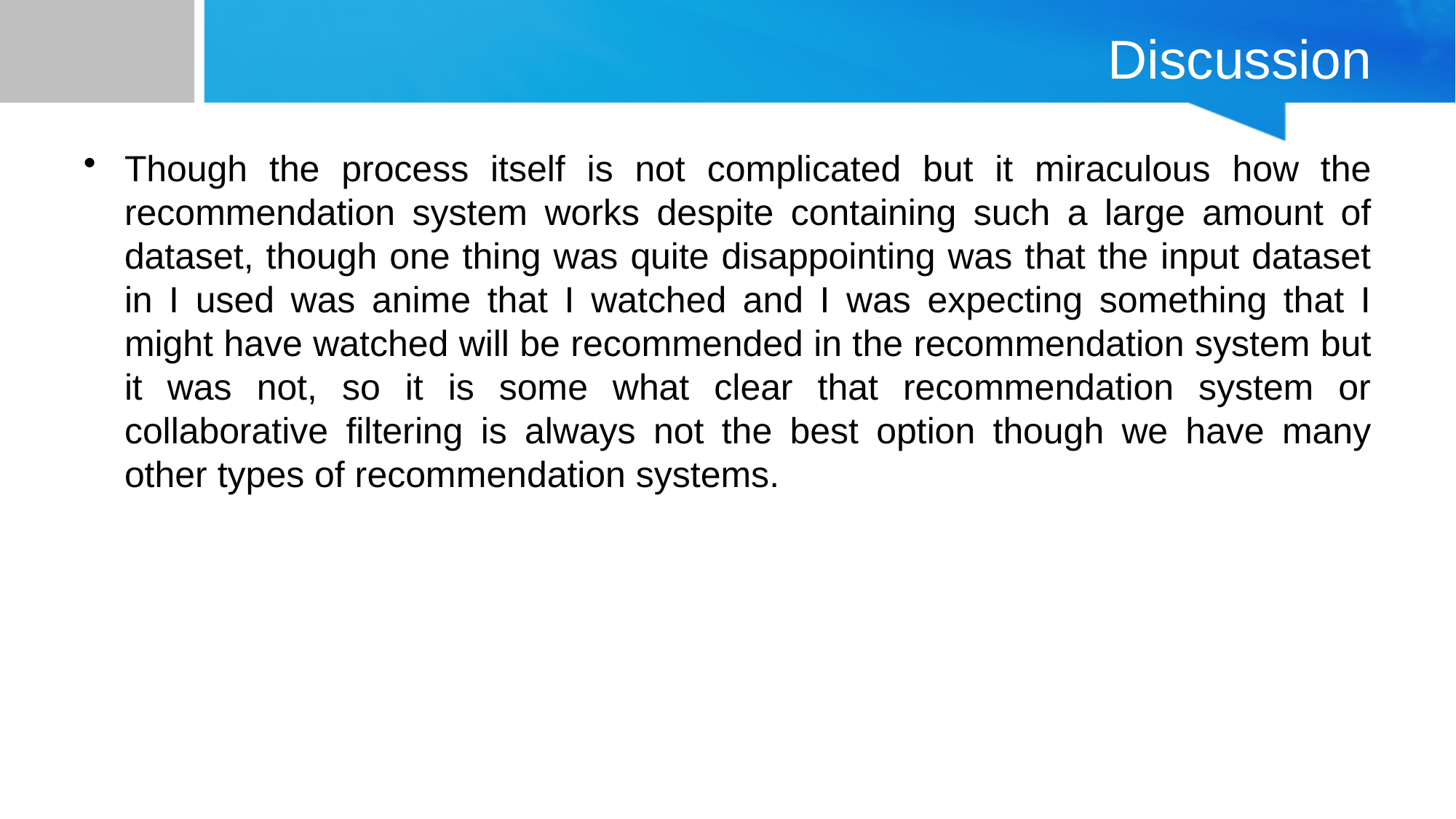

# Discussion
Though the process itself is not complicated but it miraculous how the recommendation system works despite containing such a large amount of dataset, though one thing was quite disappointing was that the input dataset in I used was anime that I watched and I was expecting something that I might have watched will be recommended in the recommendation system but it was not, so it is some what clear that recommendation system or collaborative filtering is always not the best option though we have many other types of recommendation systems.